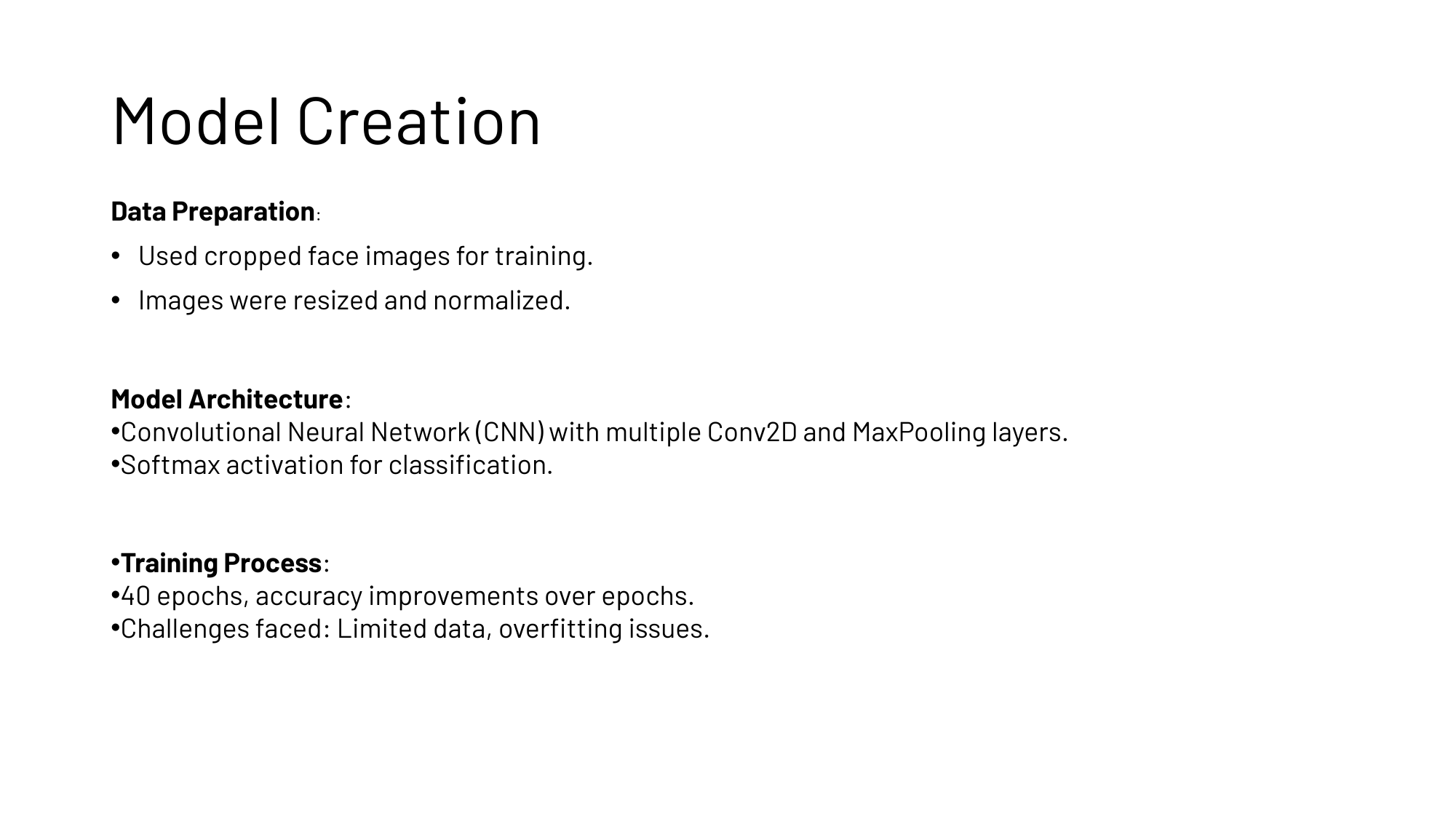

# Model Creation
Data Preparation:
Used cropped face images for training.
Images were resized and normalized.

Model Architecture:
Convolutional Neural Network (CNN) with multiple Conv2D and MaxPooling layers.
Softmax activation for classification.

Training Process:
40 epochs, accuracy improvements over epochs.
Challenges faced: Limited data, overfitting issues.